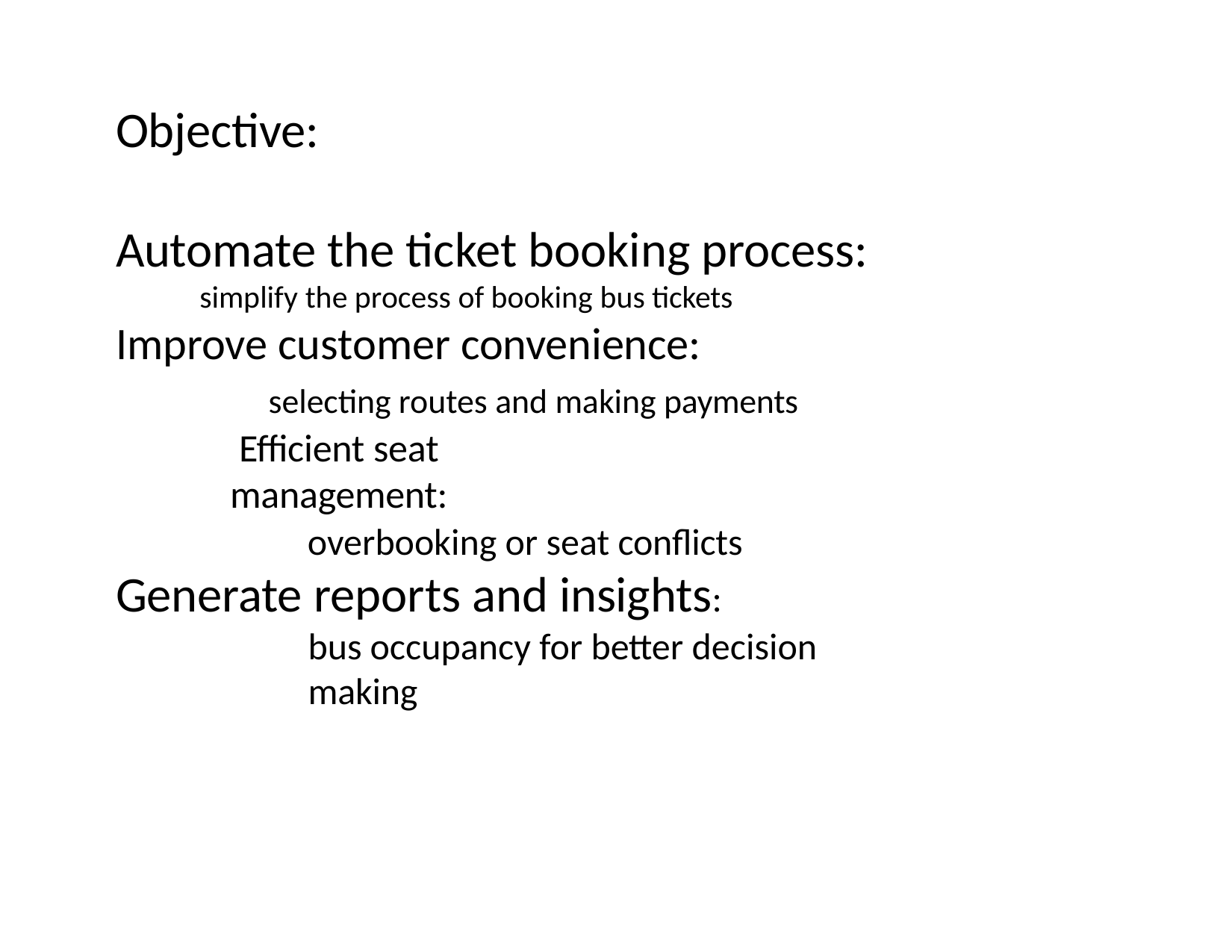

# Objective:
Automate the ticket booking process:
simplify the process of booking bus tickets
Improve customer convenience:
selecting routes and making payments
Efficient seat management:
overbooking or seat conflicts
Generate reports and insights:
bus occupancy for better decision making